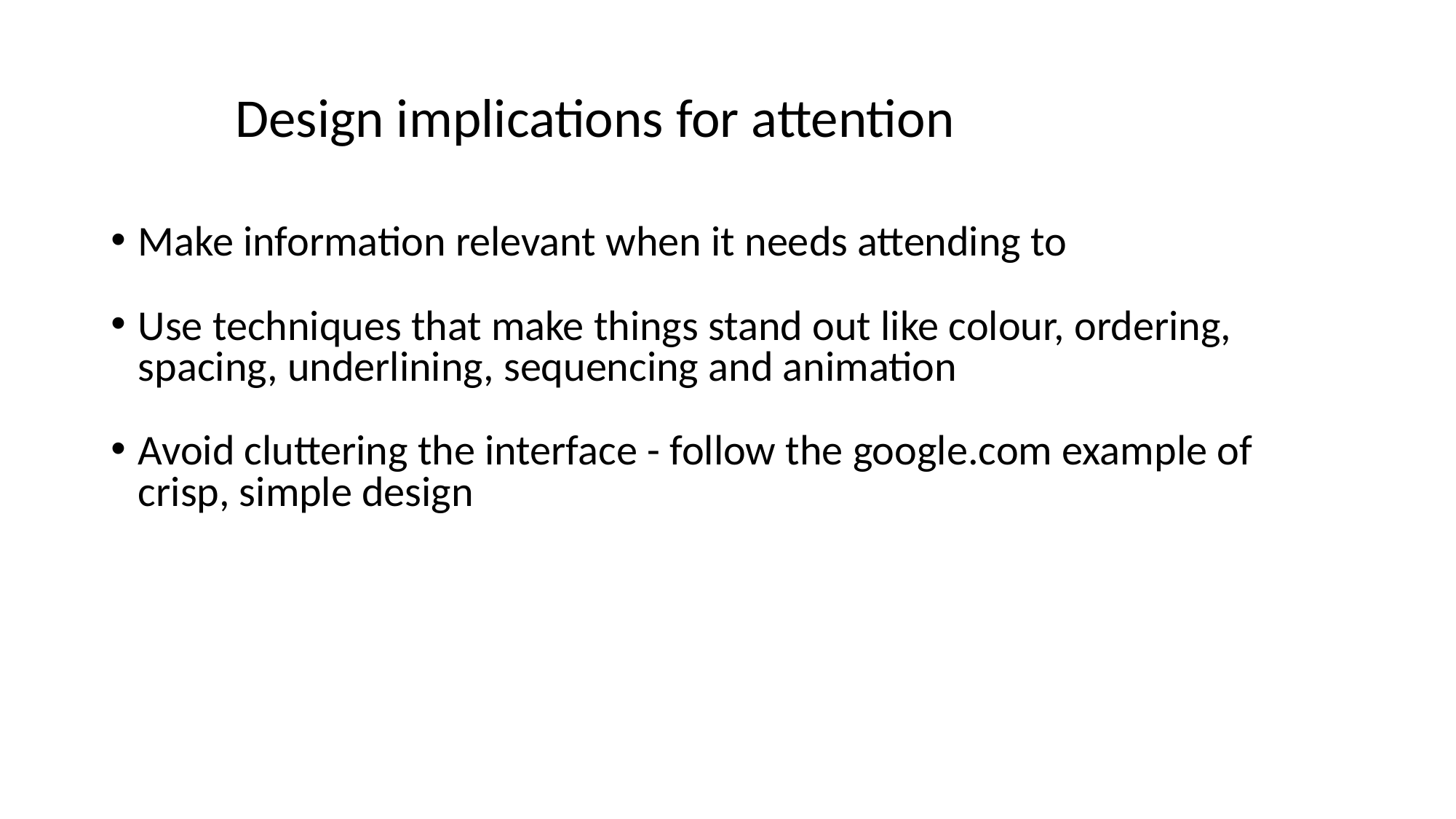

# Design implications for attention
Make information relevant when it needs attending to

Use techniques that make things stand out like colour, ordering, spacing, underlining, sequencing and animation

Avoid cluttering the interface - follow the google.com example of crisp, simple design

12